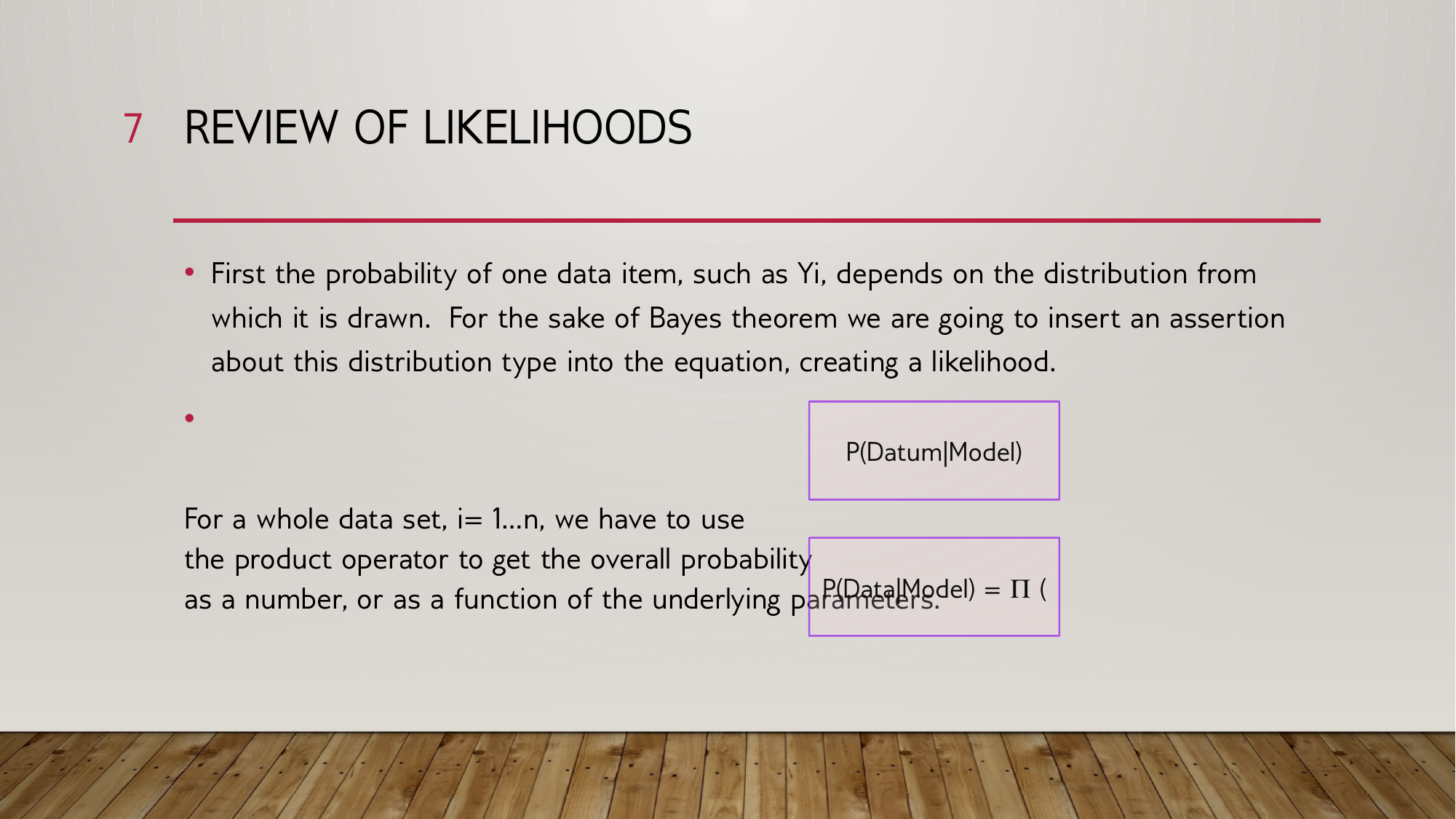

7
# Review of likelihoods
First the probability of one data item, such as Yi, depends on the distribution from which it is drawn.  For the sake of Bayes theorem we are going to insert an assertion about this distribution type into the equation, creating a likelihood.

For a whole data set, i= 1…n, we have to use
the product operator to get the overall probability
as a number, or as a function of the underlying parameters.
P(Datum|Model)
P(Data|Model) = Π (